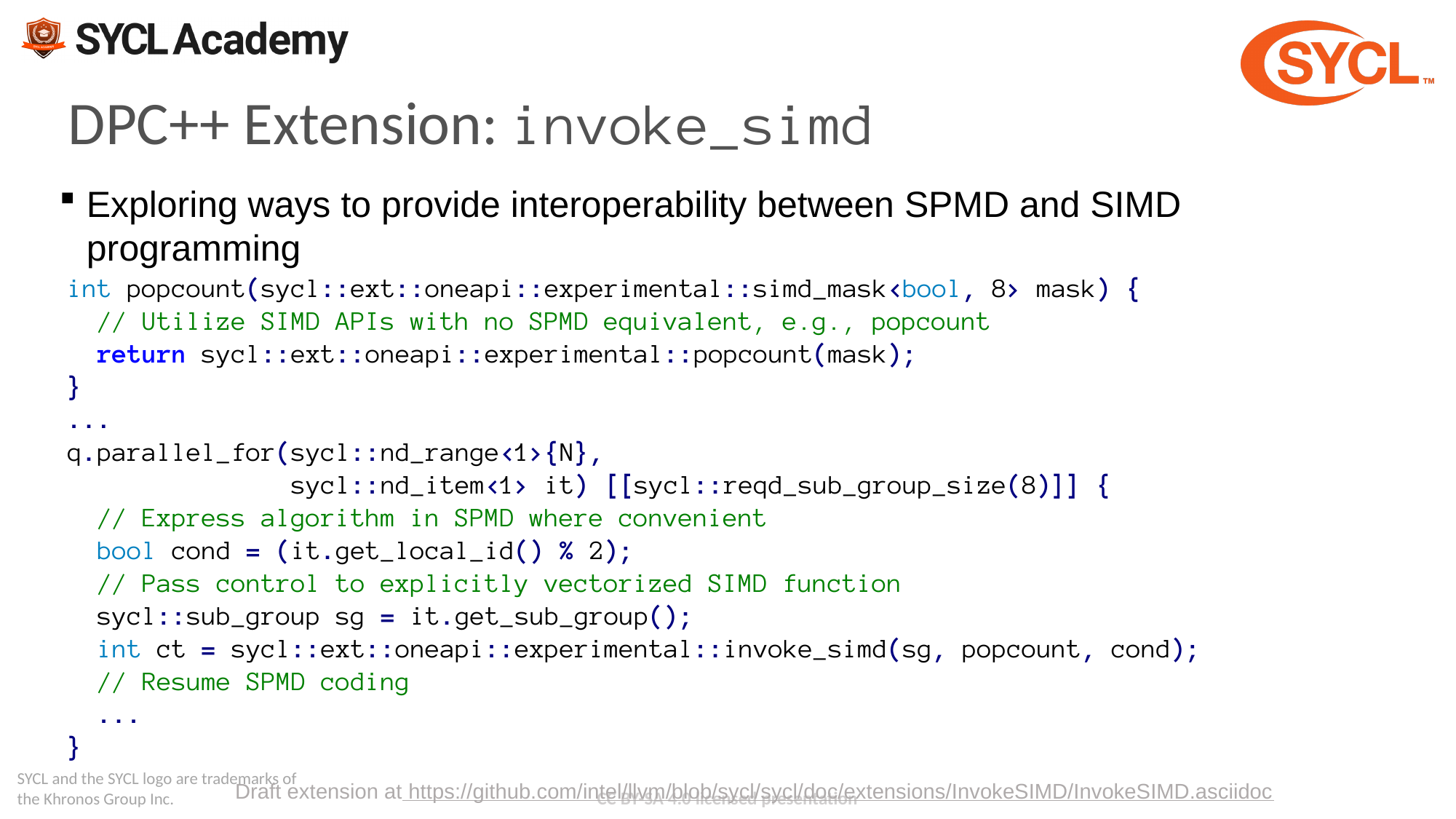

# DPC++ Extension: invoke_simd
Exploring ways to provide interoperability between SPMD and SIMD programming

int popcount(sycl::ext::oneapi::experimental::simd_mask<bool, 8> mask) {
  // Utilize SIMD APIs with no SPMD equivalent, e.g., popcount
  return sycl::ext::oneapi::experimental::popcount(mask);
}
...
q.parallel_for(sycl::nd_range<1>{N},
               sycl::nd_item<1> it) [[sycl::reqd_sub_group_size(8)]] {
  // Express algorithm in SPMD where convenient
  bool cond = (it.get_local_id() % 2);
  // Pass control to explicitly vectorized SIMD function
  sycl::sub_group sg = it.get_sub_group();
  int ct = sycl::ext::oneapi::experimental::invoke_simd(sg, popcount, cond);
  // Resume SPMD coding
  ...
}
Draft extension at https://github.com/intel/llvm/blob/sycl/sycl/doc/extensions/InvokeSIMD/InvokeSIMD.asciidoc